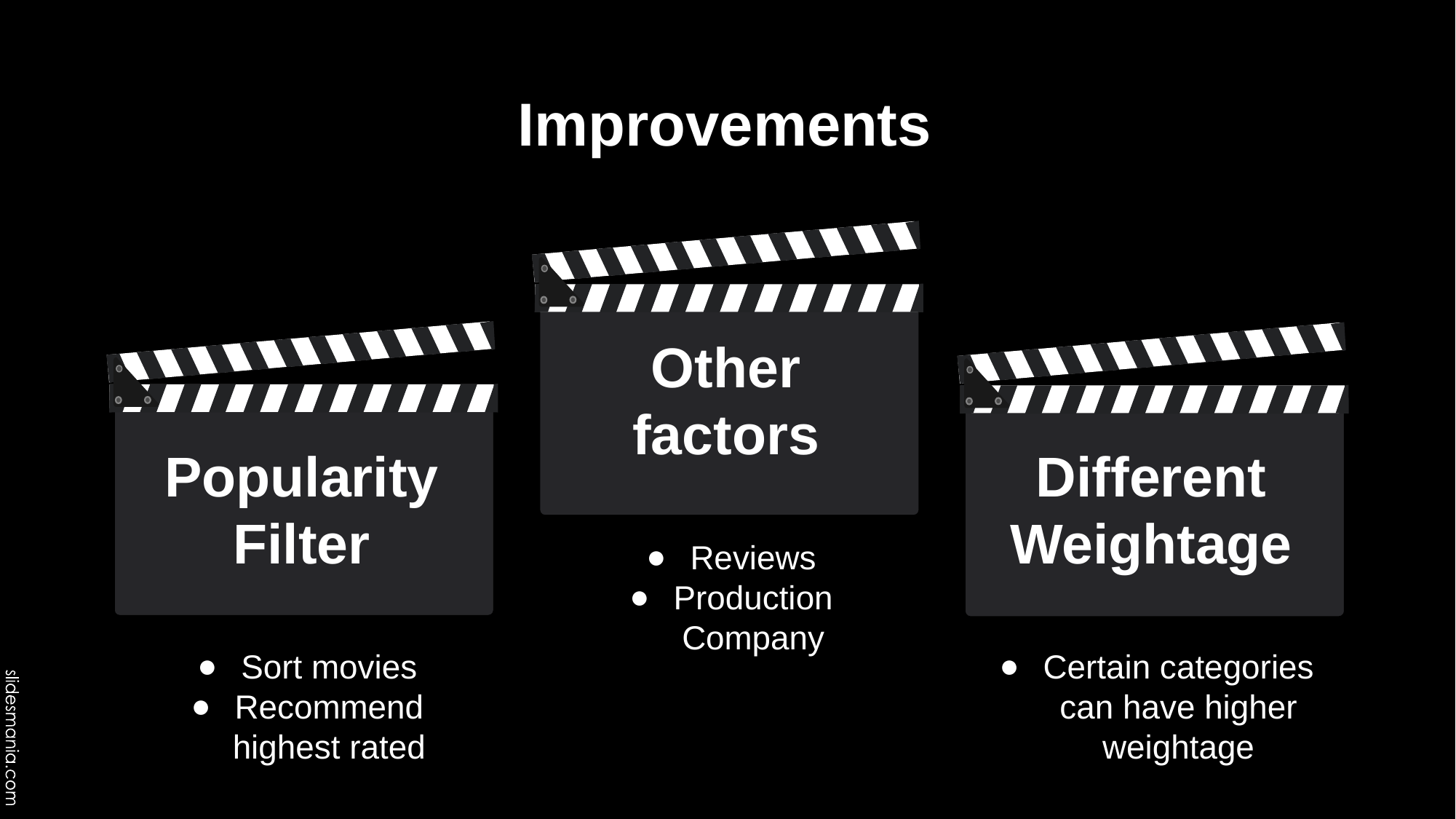

Improvements
Other factors
# Popularity Filter
Different Weightage
Reviews
Production Company
Sort movies
Recommend highest rated
Certain categories can have higher weightage